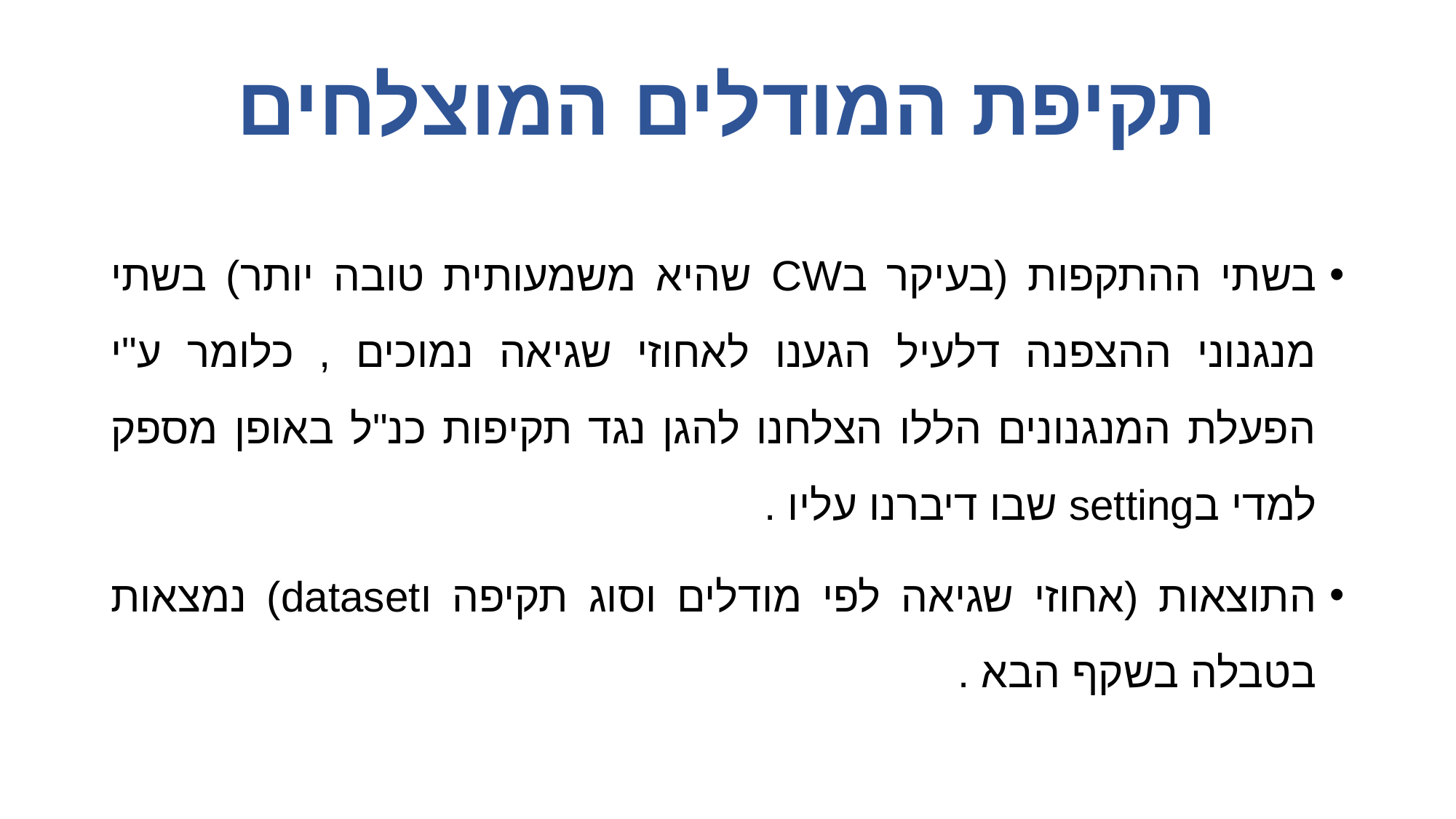

# תקיפת המודלים המוצלחים
בשתי ההתקפות (בעיקר בCW שהיא משמעותית טובה יותר) בשתי מנגנוני ההצפנה דלעיל הגענו לאחוזי שגיאה נמוכים , כלומר ע"י הפעלת המנגנונים הללו הצלחנו להגן נגד תקיפות כנ"ל באופן מספק למדי בsetting שבו דיברנו עליו .
התוצאות (אחוזי שגיאה לפי מודלים וסוג תקיפה וdataset) נמצאות בטבלה בשקף הבא .